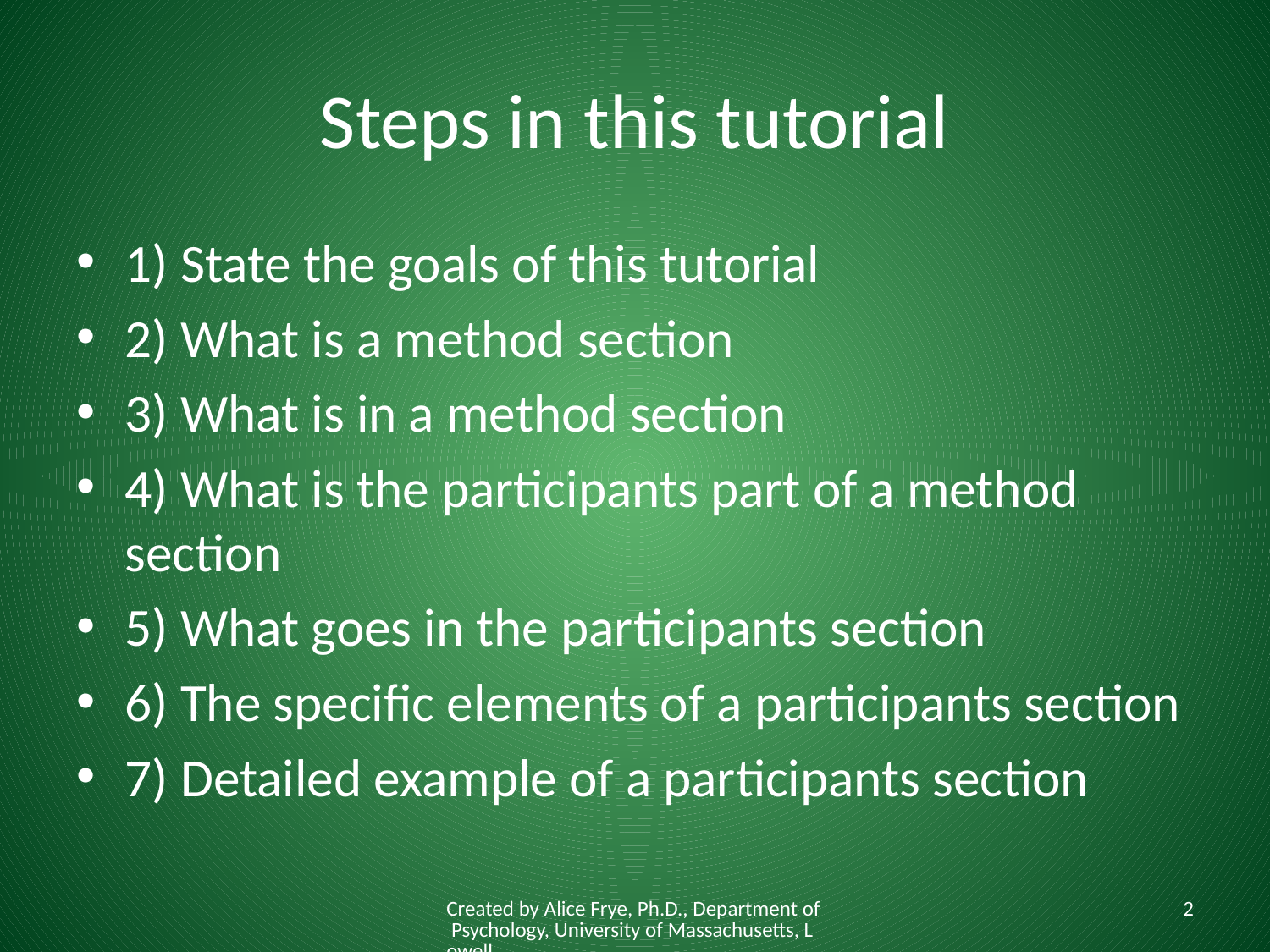

# Steps in this tutorial
1) State the goals of this tutorial
2) What is a method section
3) What is in a method section
4) What is the participants part of a method section
5) What goes in the participants section
6) The specific elements of a participants section
7) Detailed example of a participants section
Created by Alice Frye, Ph.D., Department of Psychology, University of Massachusetts, Lowell
2